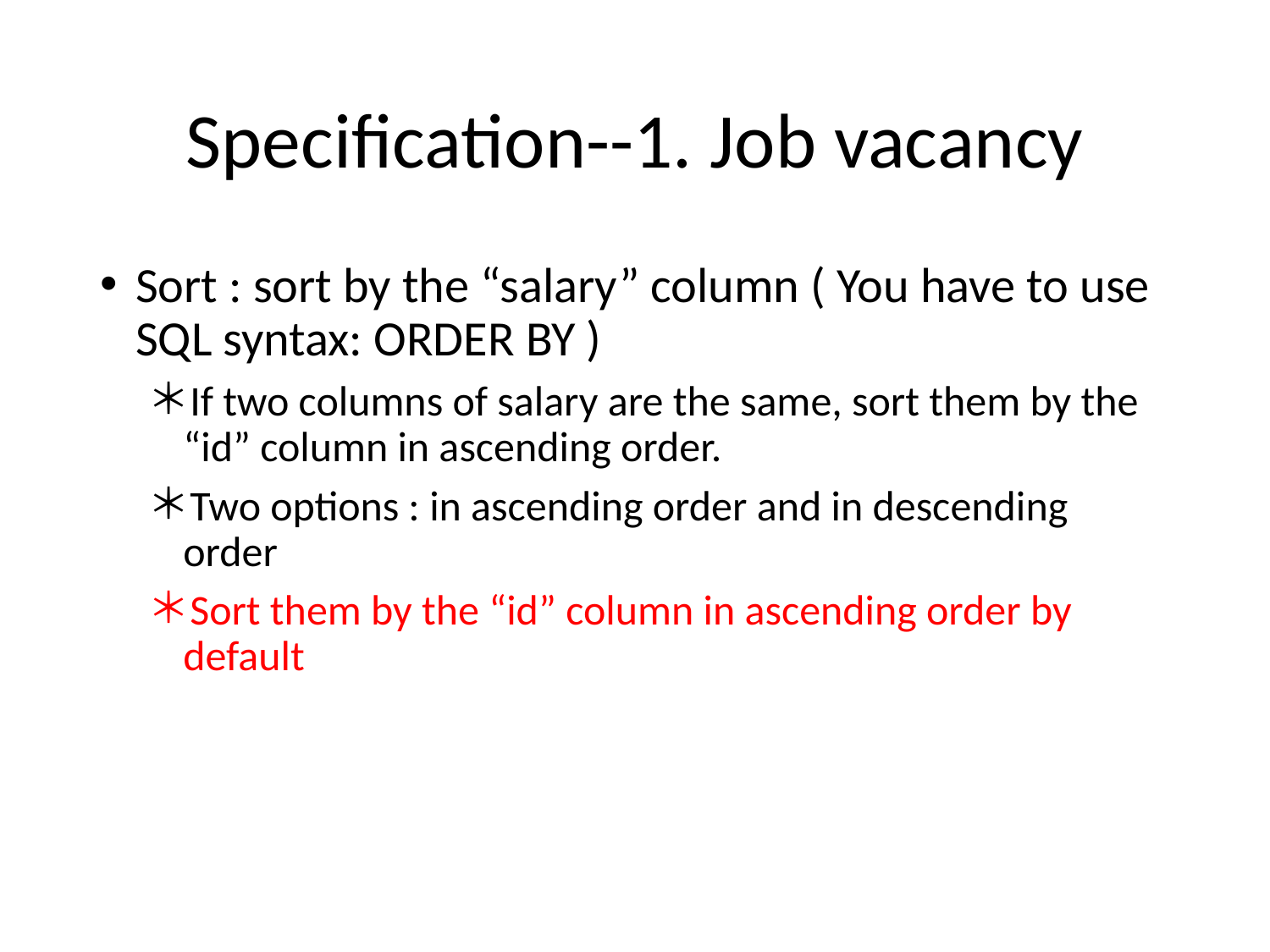

# Specification--1. Job vacancy
Sort : sort by the “salary” column ( You have to use SQL syntax: ORDER BY )
If two columns of salary are the same, sort them by the “id” column in ascending order.
Two options : in ascending order and in descending order
Sort them by the “id” column in ascending order by default